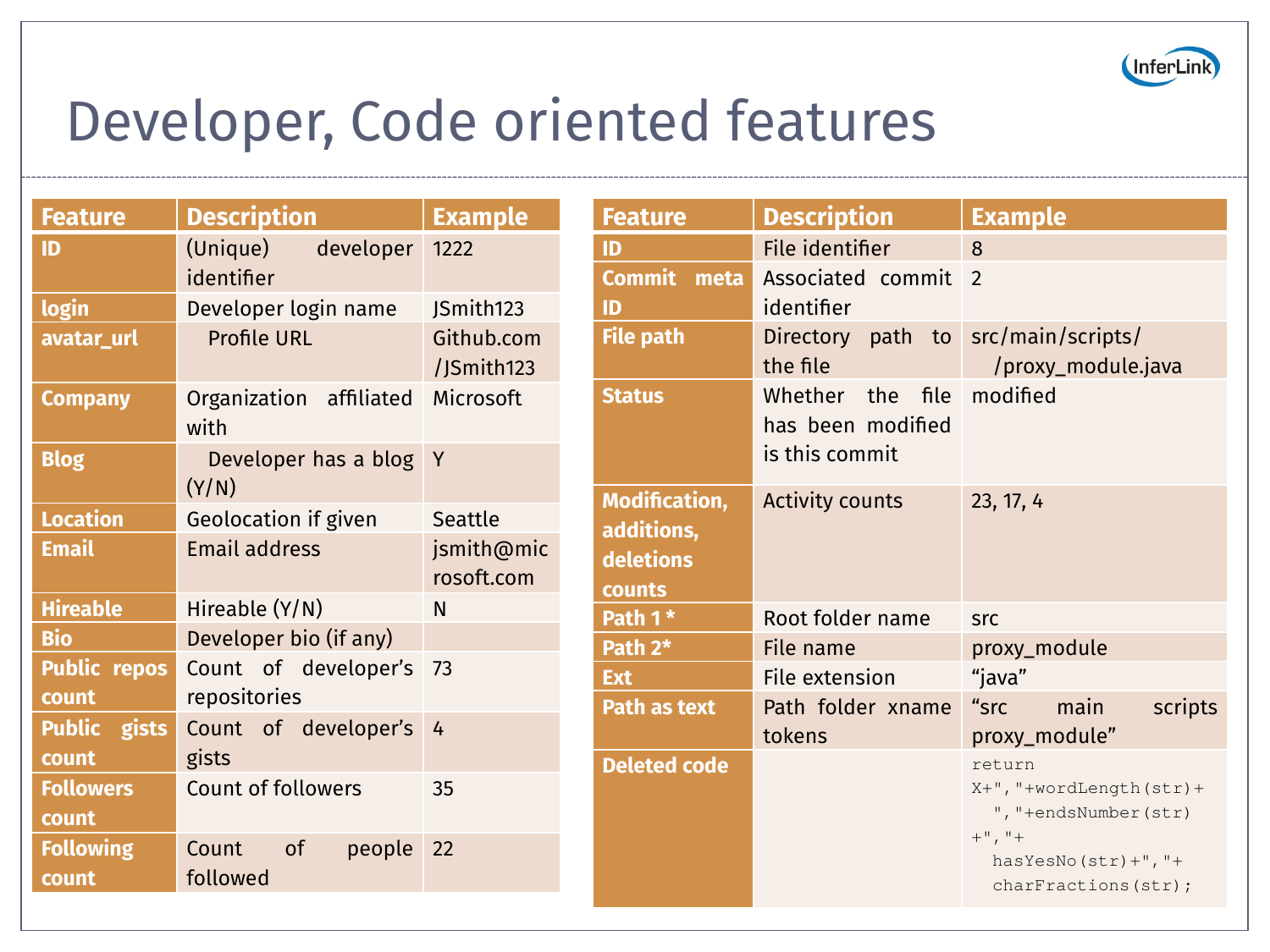

# Developer, Code oriented features
| Feature | Description | Example |
| --- | --- | --- |
| ID | (Unique) developer identifier | 1222 |
| login | Developer login name | JSmith123 |
| avatar\_url | Profile URL | Github.com/JSmith123 |
| Company | Organization affiliated with | Microsoft |
| Blog | Developer has a blog (Y/N) | Y |
| Location | Geolocation if given | Seattle |
| Email | Email address | jsmith@microsoft.com |
| Hireable | Hireable (Y/N) | N |
| Bio | Developer bio (if any) |  |
| Public repos count | Count of developer’s repositories | 73 |
| Public gists count | Count of developer’s gists | 4 |
| Followers count | Count of followers | 35 |
| Following count | Count of people followed | 22 |
| Feature | Description | Example |
| --- | --- | --- |
| ID | File identifier | 8 |
| Commit meta ID | Associated commit identifier | 2 |
| File path | Directory path to the file | src/main/scripts/ /proxy\_module.java |
| Status | Whether the file has been modified is this commit | modified |
| Modification, additions, deletions counts | Activity counts | 23, 17, 4 |
| Path 1 \* | Root folder name | src |
| Path 2\* | File name | proxy\_module |
| Ext | File extension | “java” |
| Path as text | Path folder xname tokens | “src main scripts proxy\_module” |
| Deleted code |  | return X+","+wordLength(str)+ ","+endsNumber(str)+","+ hasYesNo(str)+","+ charFractions(str); |